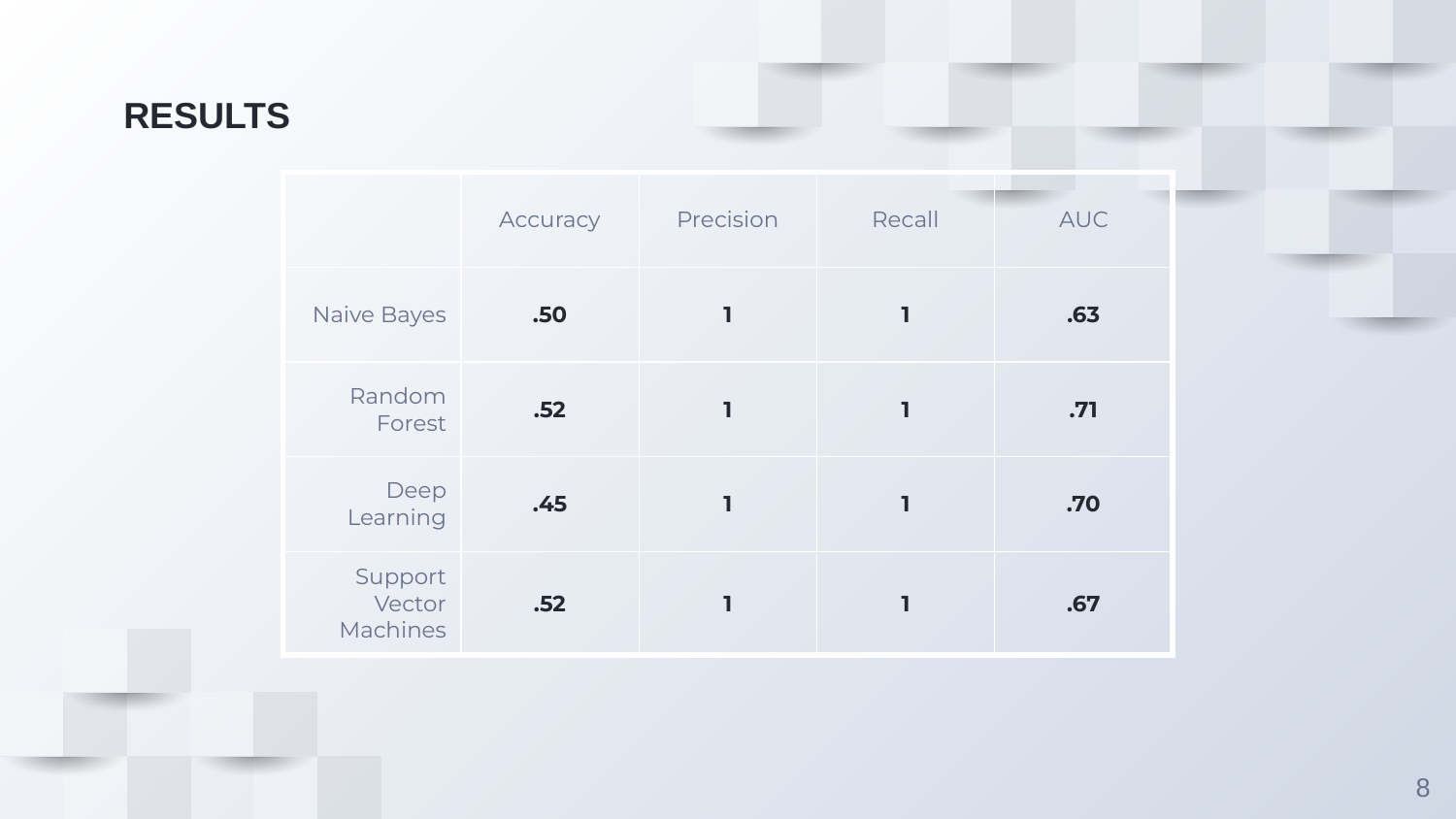

# RESULTS
|  | Accuracy | Precision | Recall | AUC |
| --- | --- | --- | --- | --- |
| Naive Bayes | .50 | 1 | 1 | .63 |
| Random Forest | .52 | 1 | 1 | .71 |
| Deep Learning | .45 | 1 | 1 | .70 |
| Support Vector Machines | .52 | 1 | 1 | .67 |
8